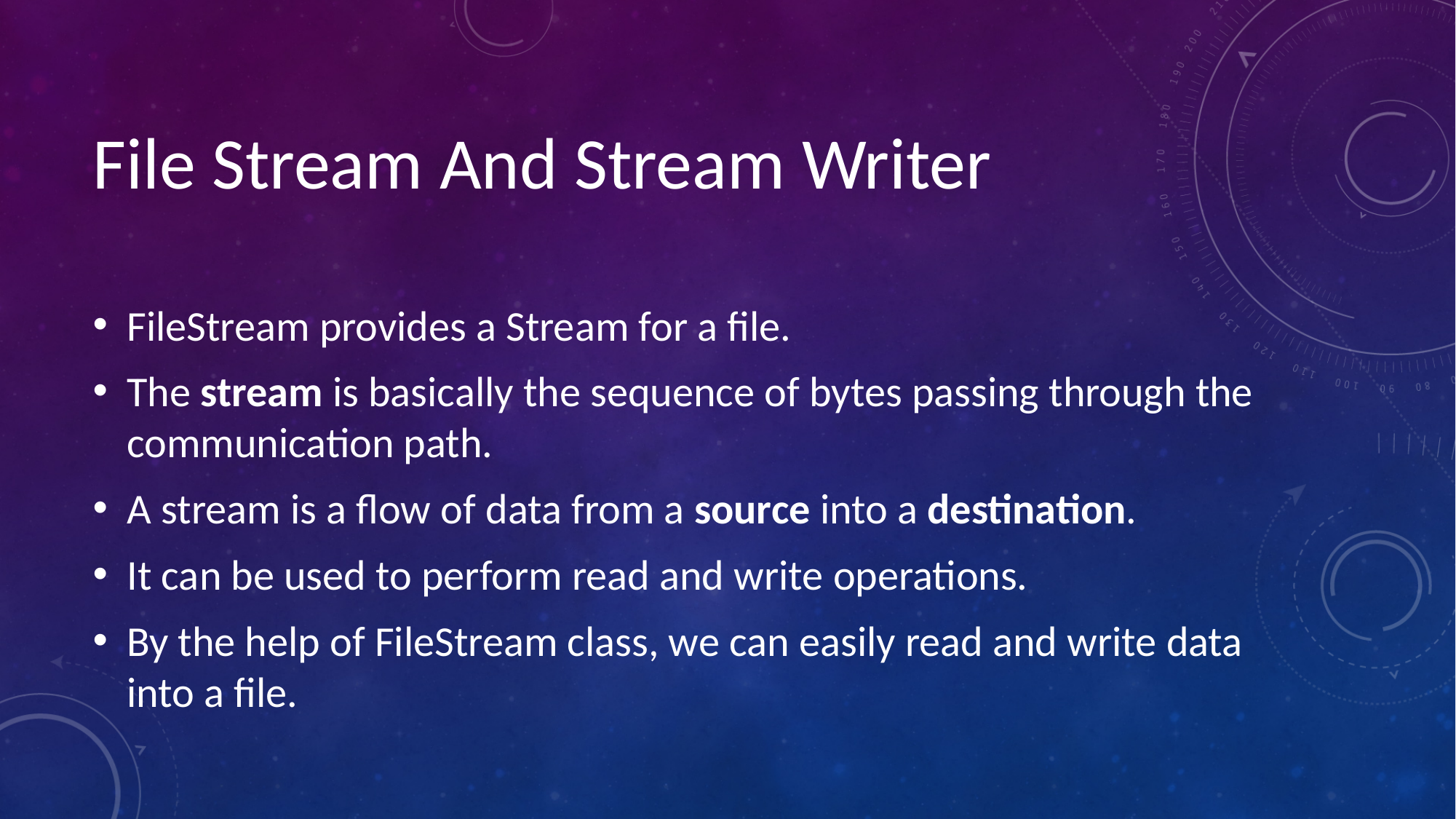

# File Stream And Stream Writer
FileStream provides a Stream for a file.
The stream is basically the sequence of bytes passing through the communication path.
A stream is a flow of data from a source into a destination.
It can be used to perform read and write operations.
By the help of FileStream class, we can easily read and write data into a file.